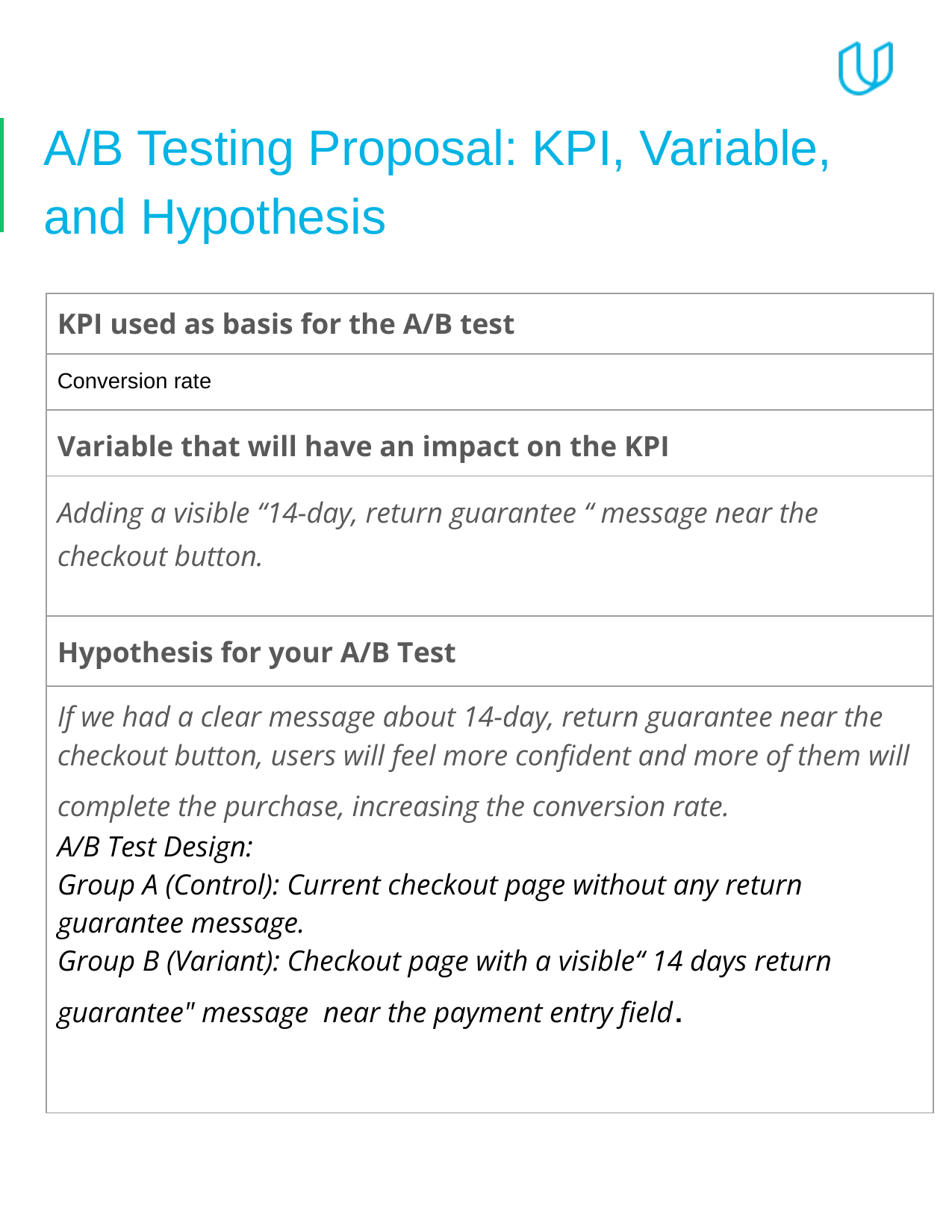

# A/B Testing Proposal: KPI, Variable, and Hypothesis
| KPI used as basis for the A/B test |
| --- |
| Conversion rate |
| Variable that will have an impact on the KPI |
| Adding a visible “14-day, return guarantee “ message near the checkout button. |
| Hypothesis for your A/B Test |
| If we had a clear message about 14-day, return guarantee near the checkout button, users will feel more confident and more of them will complete the purchase, increasing the conversion rate. A/B Test Design: ﻿﻿Group A (Control): Current checkout page without any return guarantee message. ﻿﻿Group B (Variant): Checkout page with a visible“ 14 days return guarantee" message near the payment entry field. |